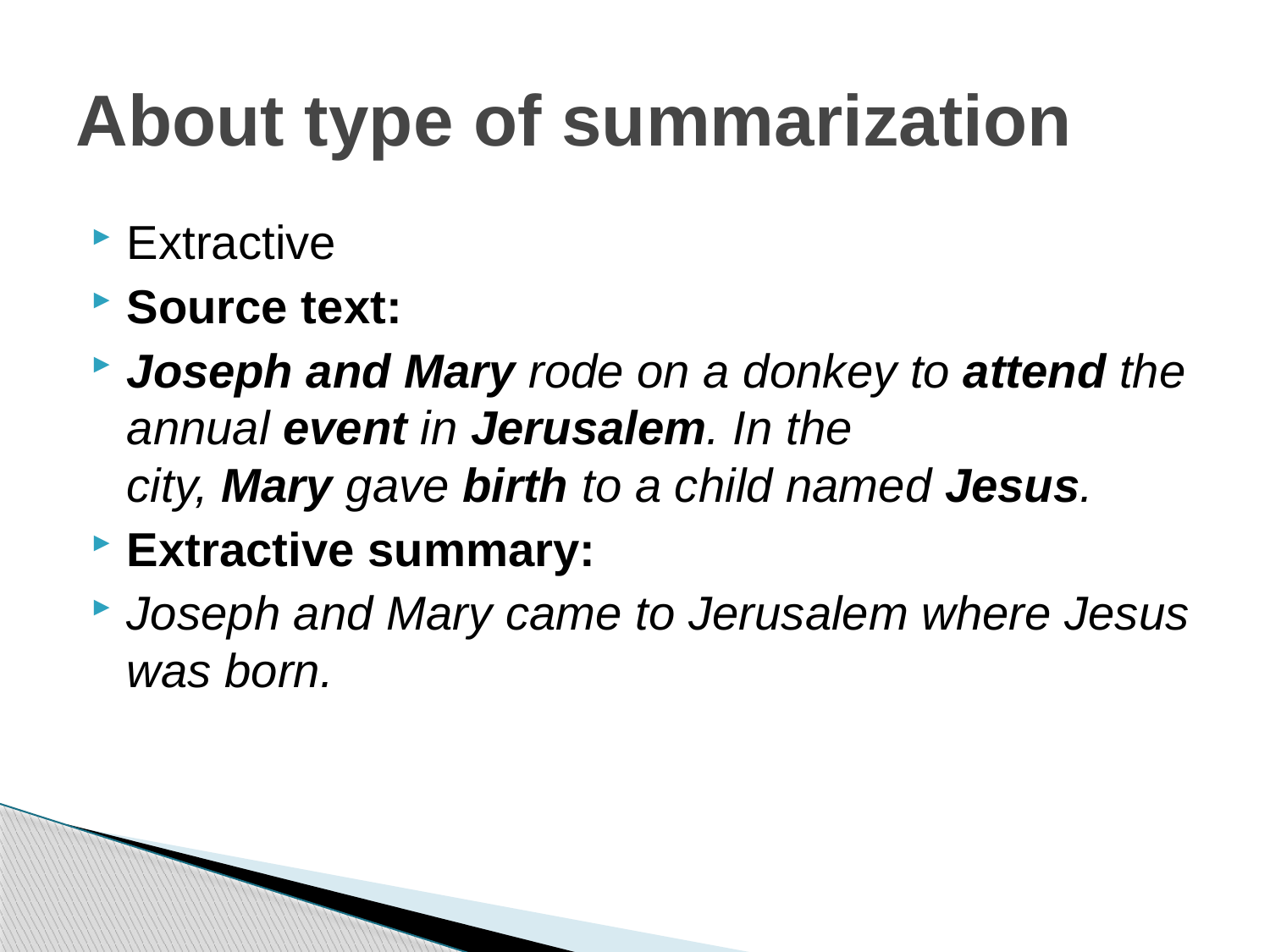

# About type of summarization
Extractive
Source text:
Joseph and Mary rode on a donkey to attend the annual event in Jerusalem. In the city, Mary gave birth to a child named Jesus.
Extractive summary:
Joseph and Mary came to Jerusalem where Jesus was born.